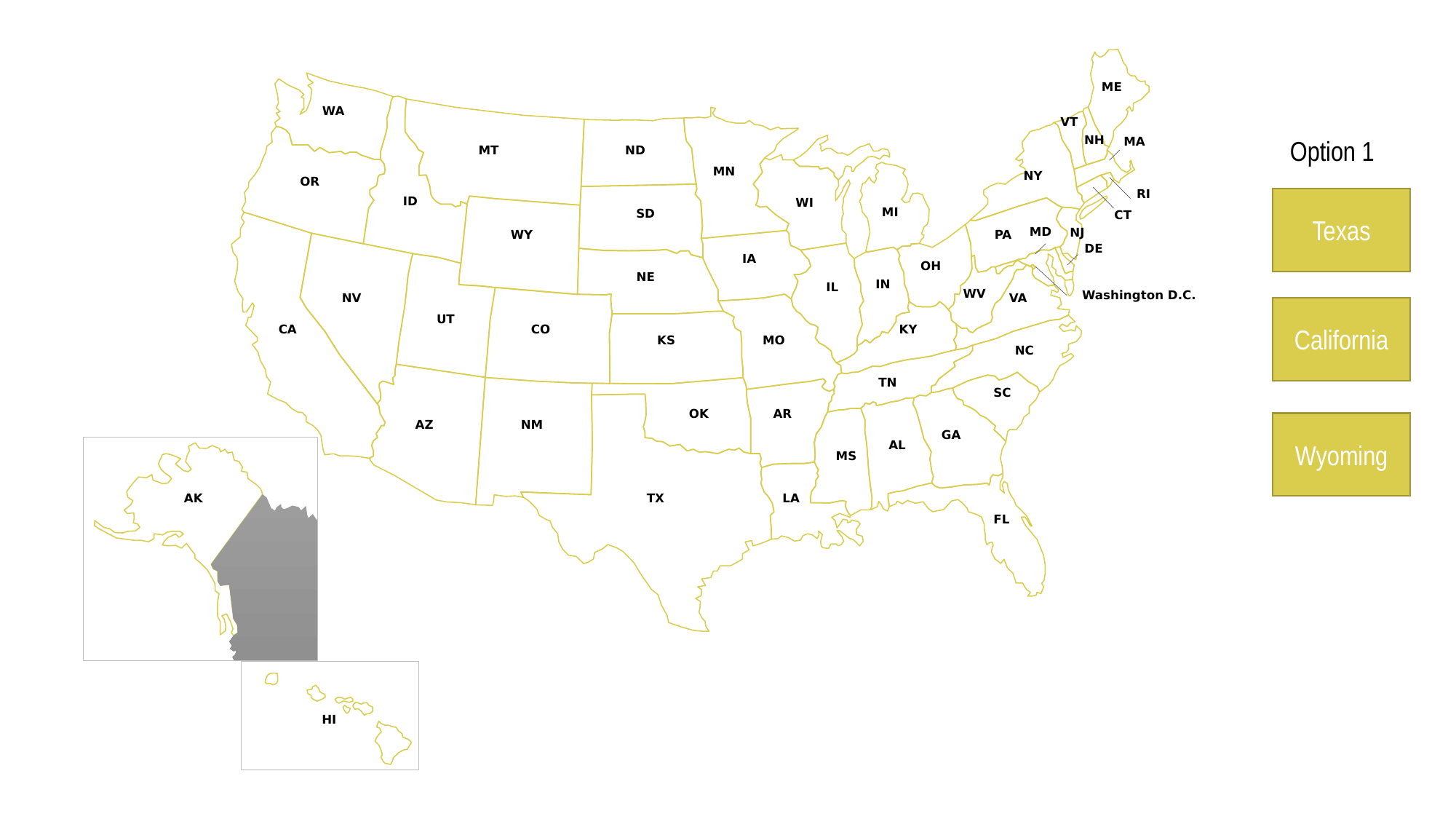

ME
WA
VT
NH
MA
MT
ND

MN
NY
OR

RI

ID
WI
MI
SD
CT
MD
NJ
WY
PA
DE

IA
OH

NE

IN
IL
WV
Washington D.C.
NV
VA
UT
CA
CO
KY
KS
MO
NC
TN
SC
OK
AR
AZ
NM
GA
AL
MS
AK
TX
LA
FL
HI

Option 1

Texas

California

Wyoming